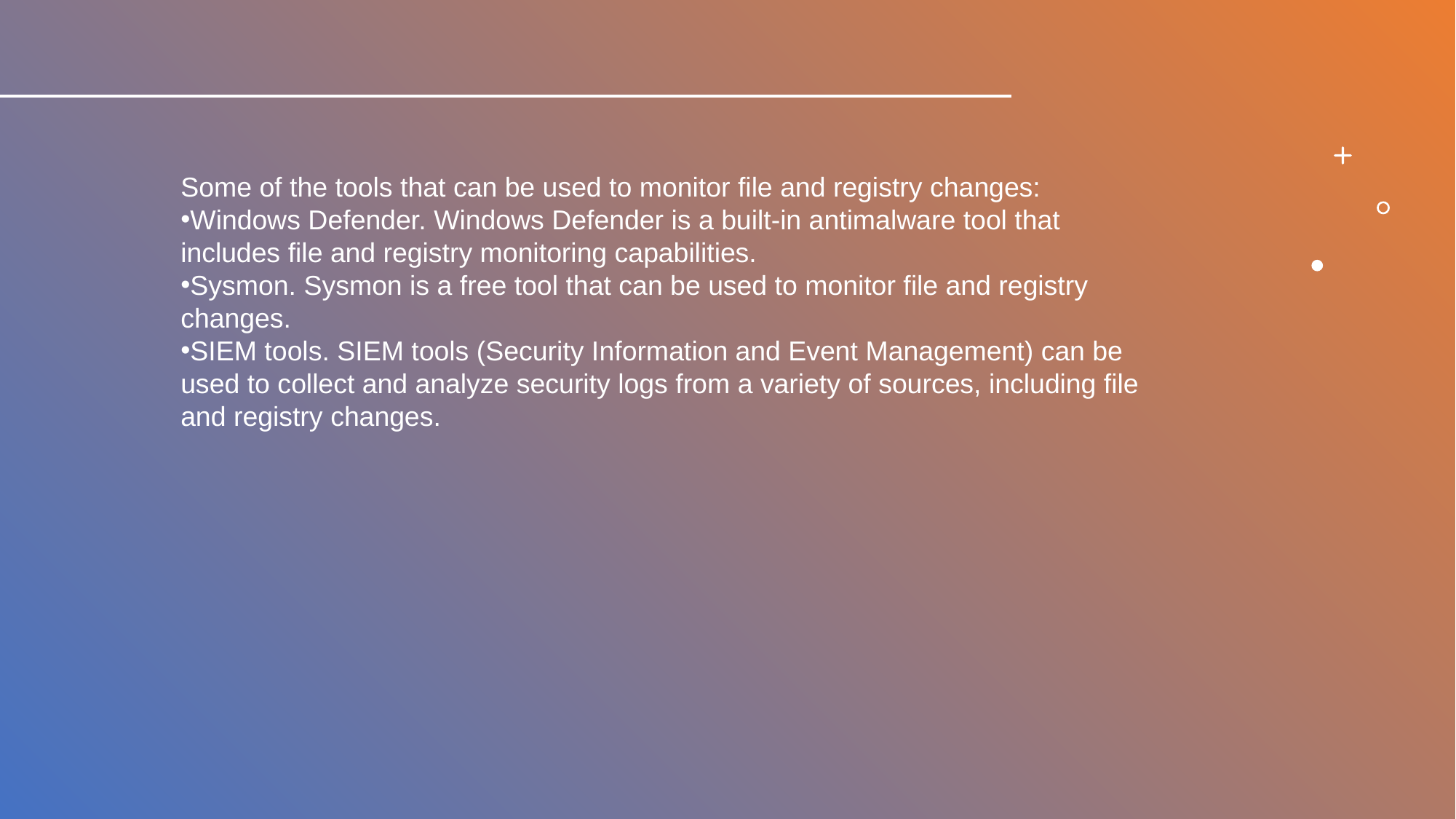

Some of the tools that can be used to monitor file and registry changes:
Windows Defender. Windows Defender is a built-in antimalware tool that includes file and registry monitoring capabilities.
Sysmon. Sysmon is a free tool that can be used to monitor file and registry changes.
SIEM tools. SIEM tools (Security Information and Event Management) can be used to collect and analyze security logs from a variety of sources, including file and registry changes.

14